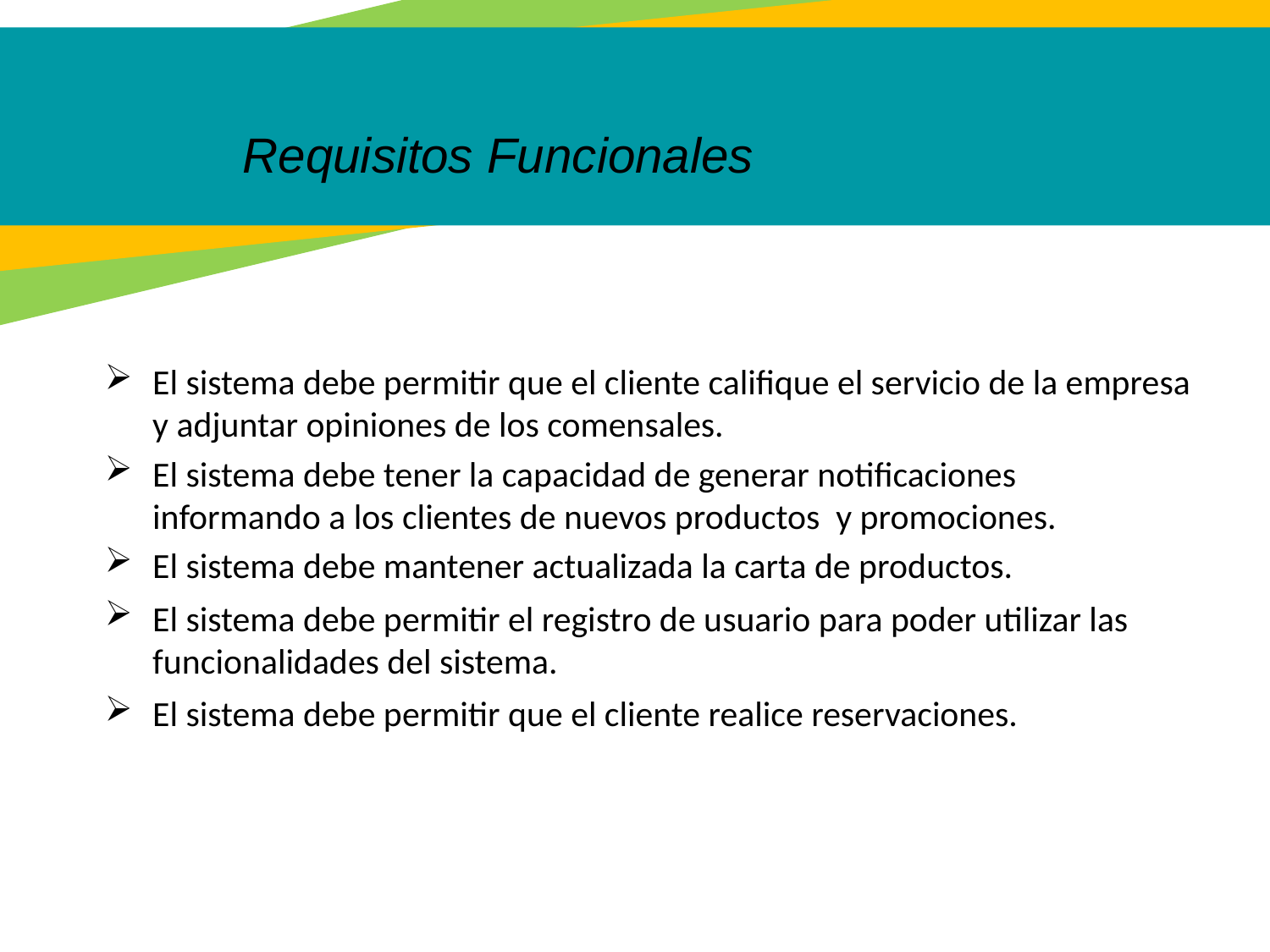

Requisitos Funcionales
El sistema debe permitir que el cliente califique el servicio de la empresa y adjuntar opiniones de los comensales.
El sistema debe tener la capacidad de generar notificaciones informando a los clientes de nuevos productos  y promociones.
El sistema debe mantener actualizada la carta de productos.
El sistema debe permitir el registro de usuario para poder utilizar las funcionalidades del sistema.
El sistema debe permitir que el cliente realice reservaciones.